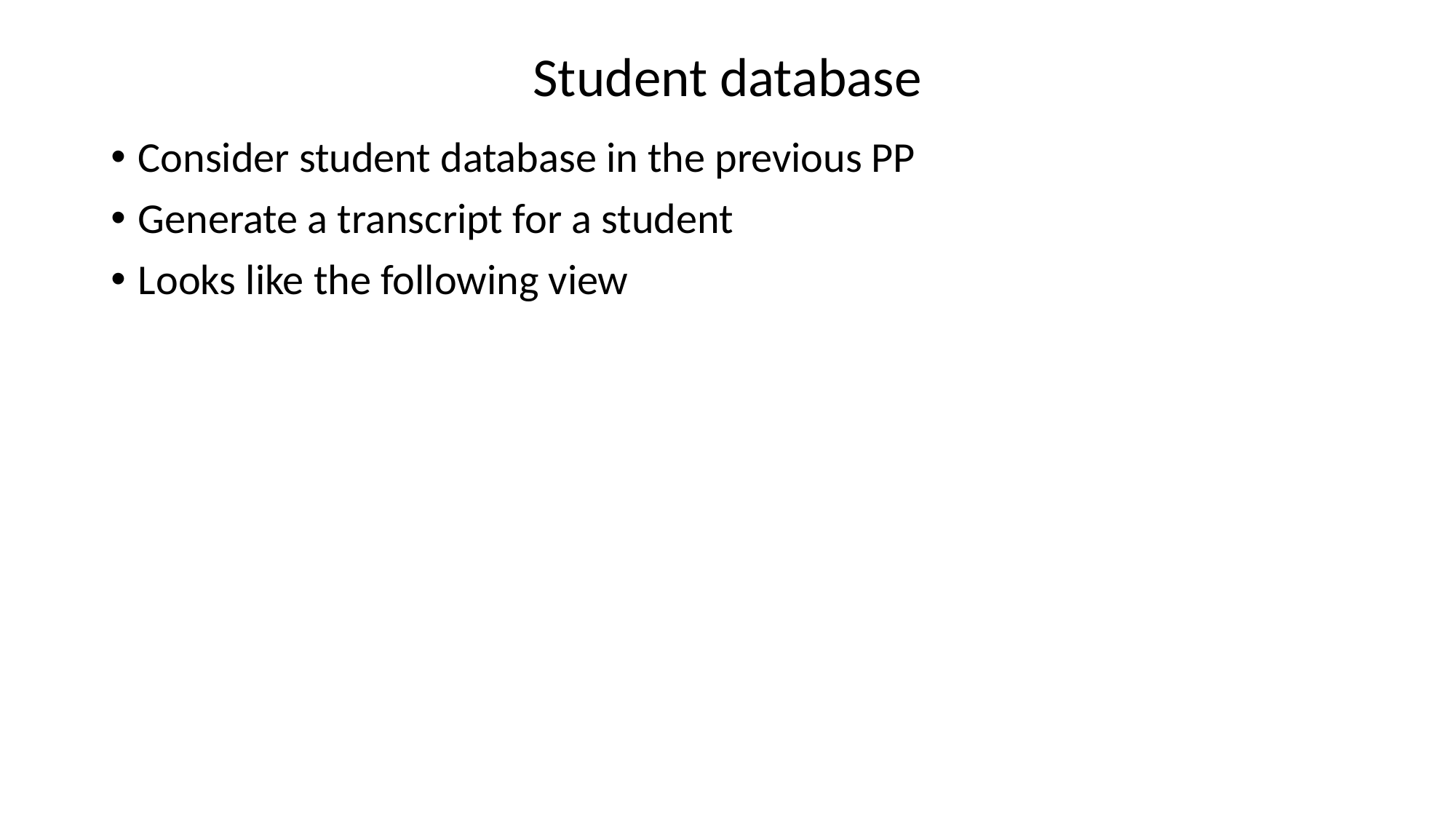

# Student database
Consider student database in the previous PP
Generate a transcript for a student
Looks like the following view